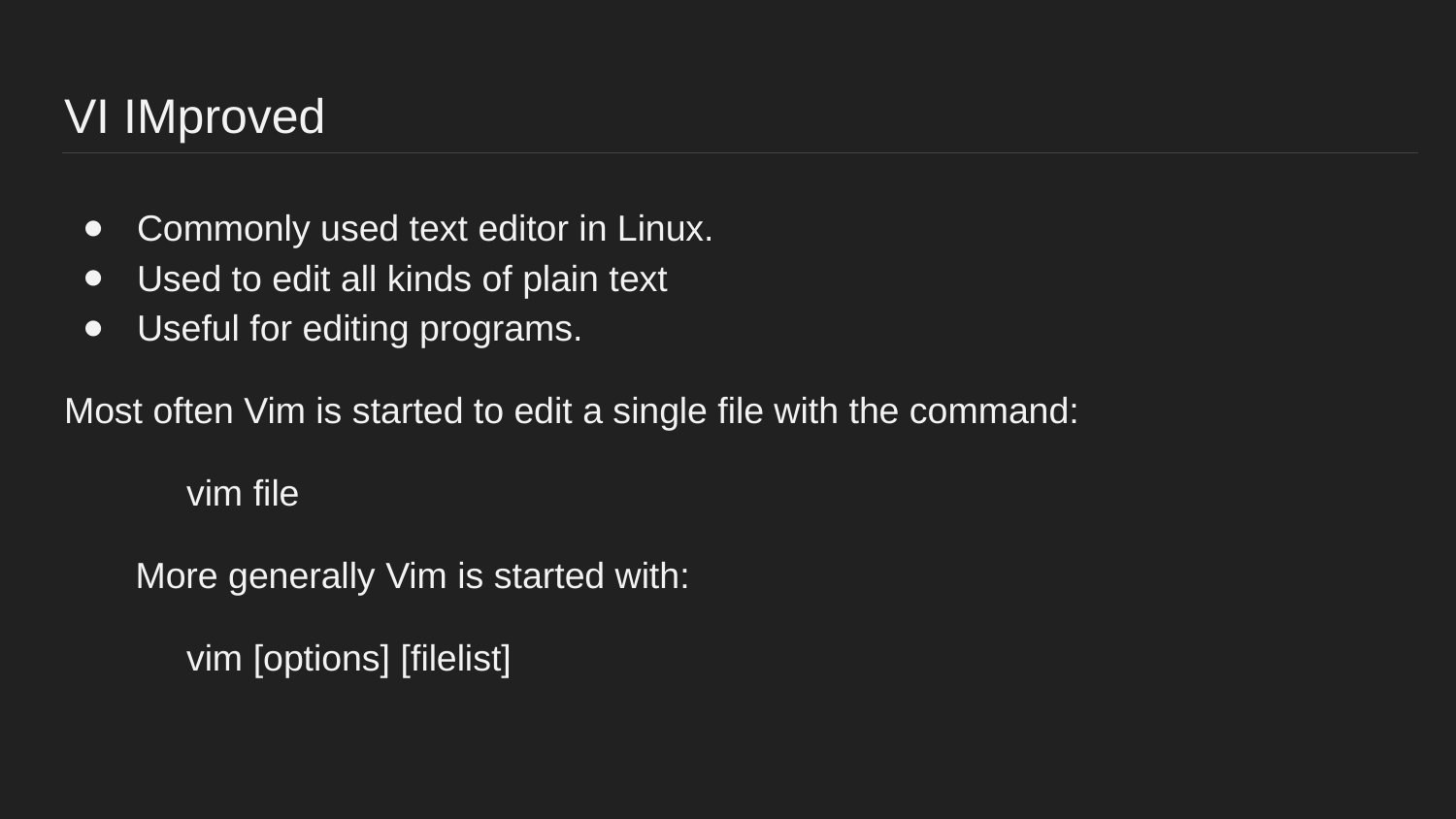

# VI IMproved
Commonly used text editor in Linux.
Used to edit all kinds of plain text
Useful for editing programs.
Most often Vim is started to edit a single file with the command:
            vim file
       More generally Vim is started with:
            vim [options] [filelist]